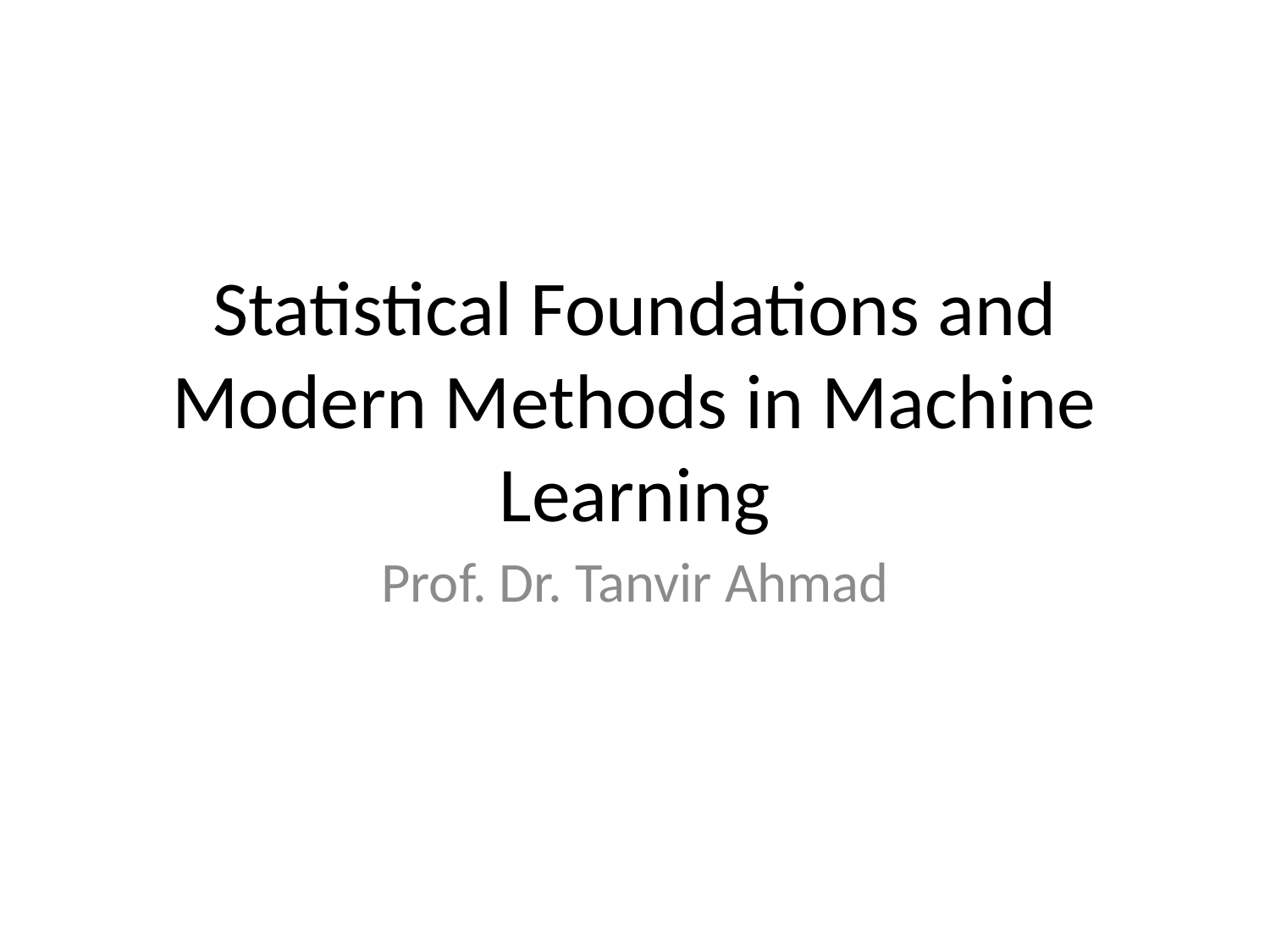

# Statistical Foundations and Modern Methods in Machine Learning
Prof. Dr. Tanvir Ahmad